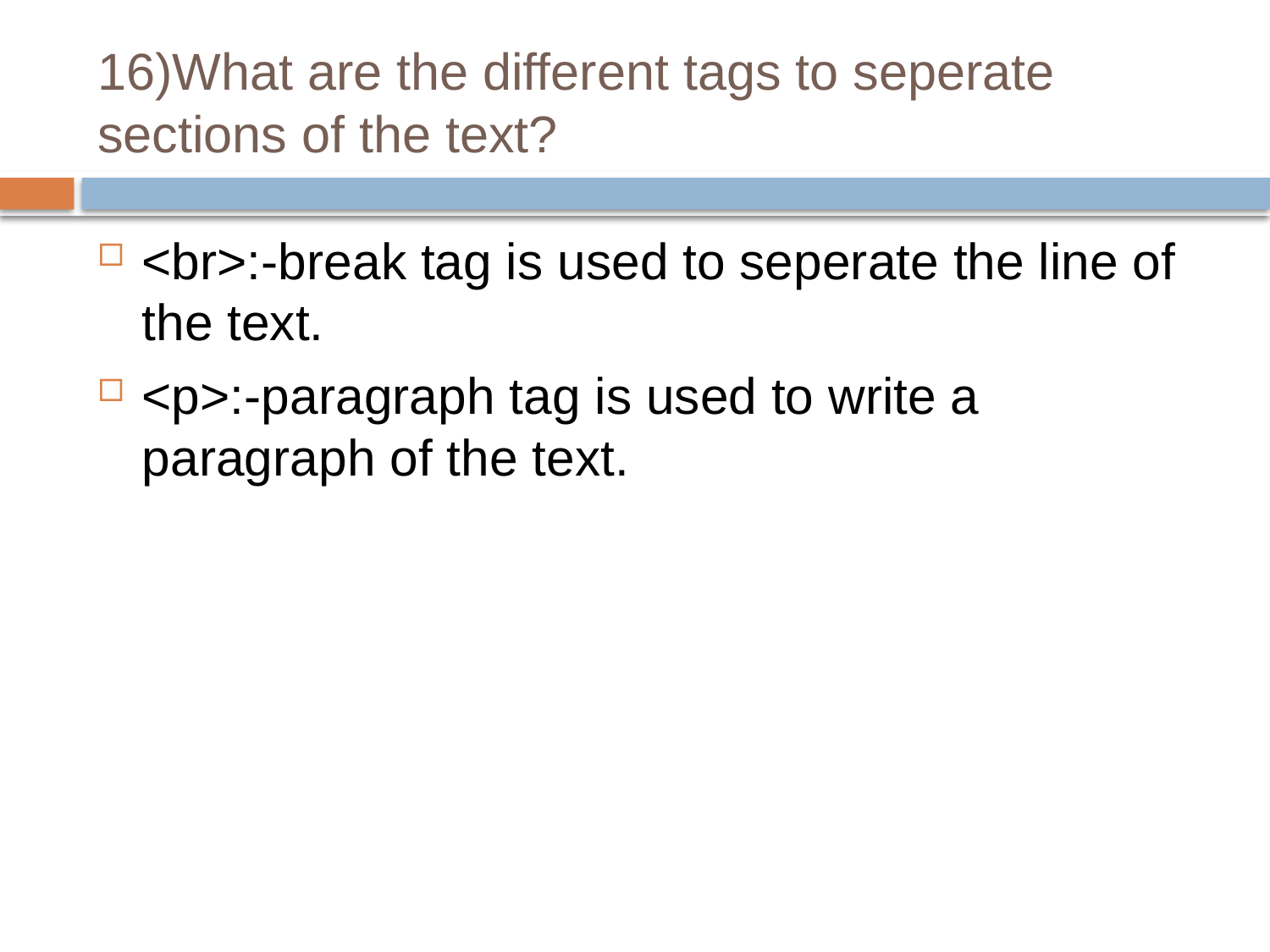

# 16)What are the different tags to seperate sections of the text?
<br>:-break tag is used to seperate the line of the text.
<p>:-paragraph tag is used to write a paragraph of the text.